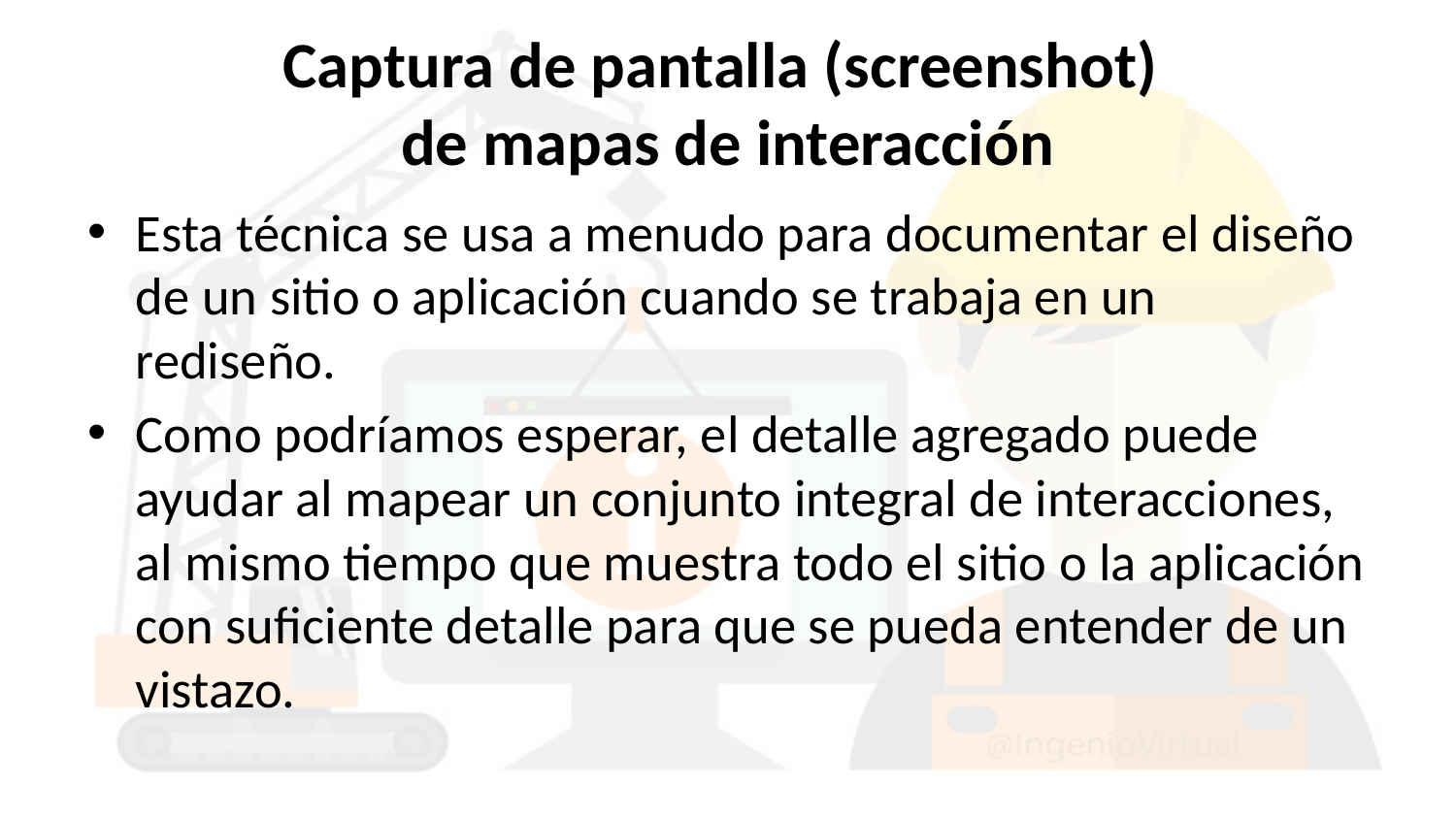

# Captura de pantalla (screenshot) de mapas de interacción
Esta técnica se usa a menudo para documentar el diseño de un sitio o aplicación cuando se trabaja en un rediseño.
Como podríamos esperar, el detalle agregado puede ayudar al mapear un conjunto integral de interacciones, al mismo tiempo que muestra todo el sitio o la aplicación con suficiente detalle para que se pueda entender de un vistazo.